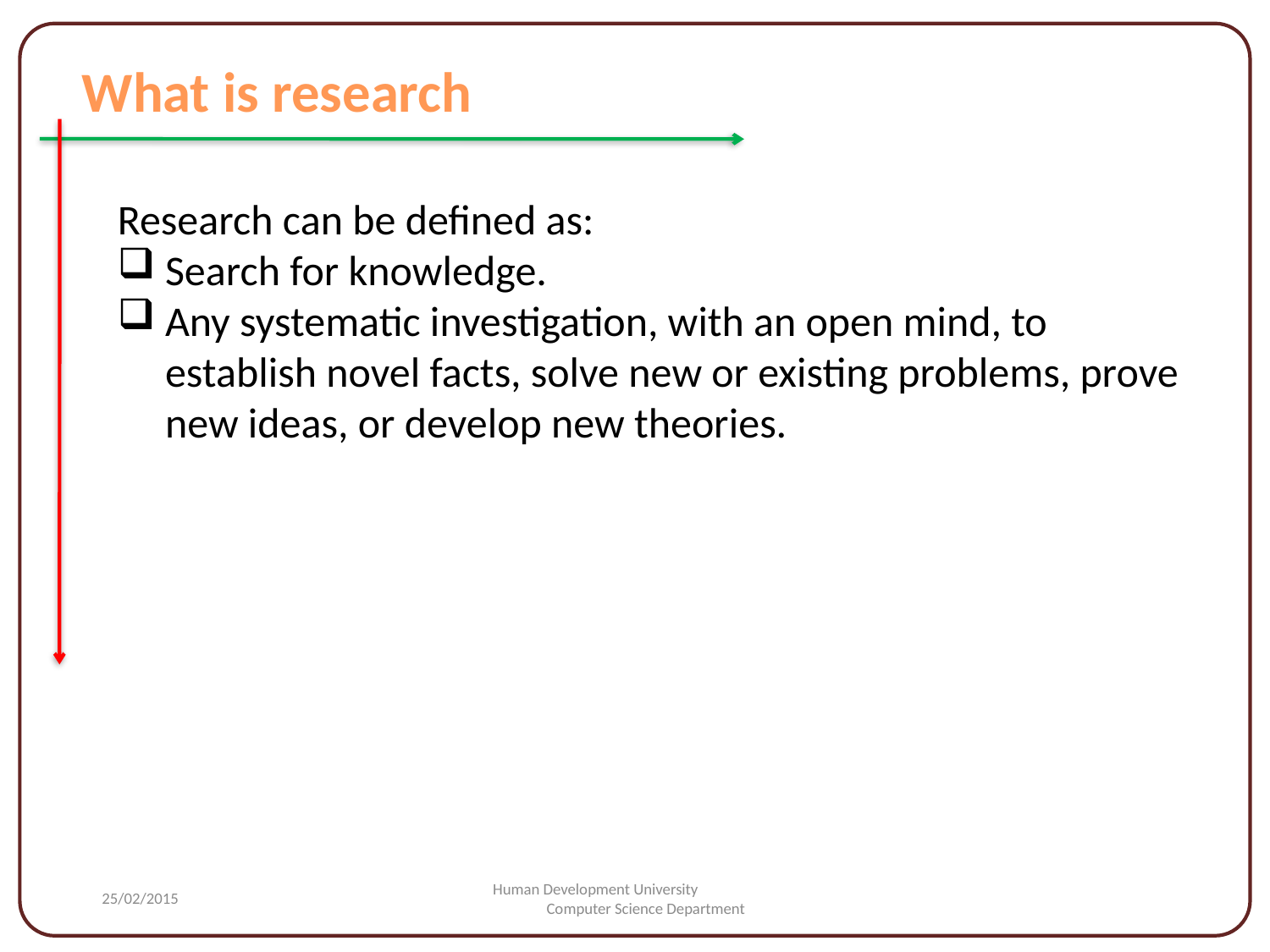

What is research
Research can be defined as:
Search for knowledge.
Any systematic investigation, with an open mind, to establish novel facts, solve new or existing problems, prove new ideas, or develop new theories.
#

25/02/2015
Human Development University                              Computer Science Department